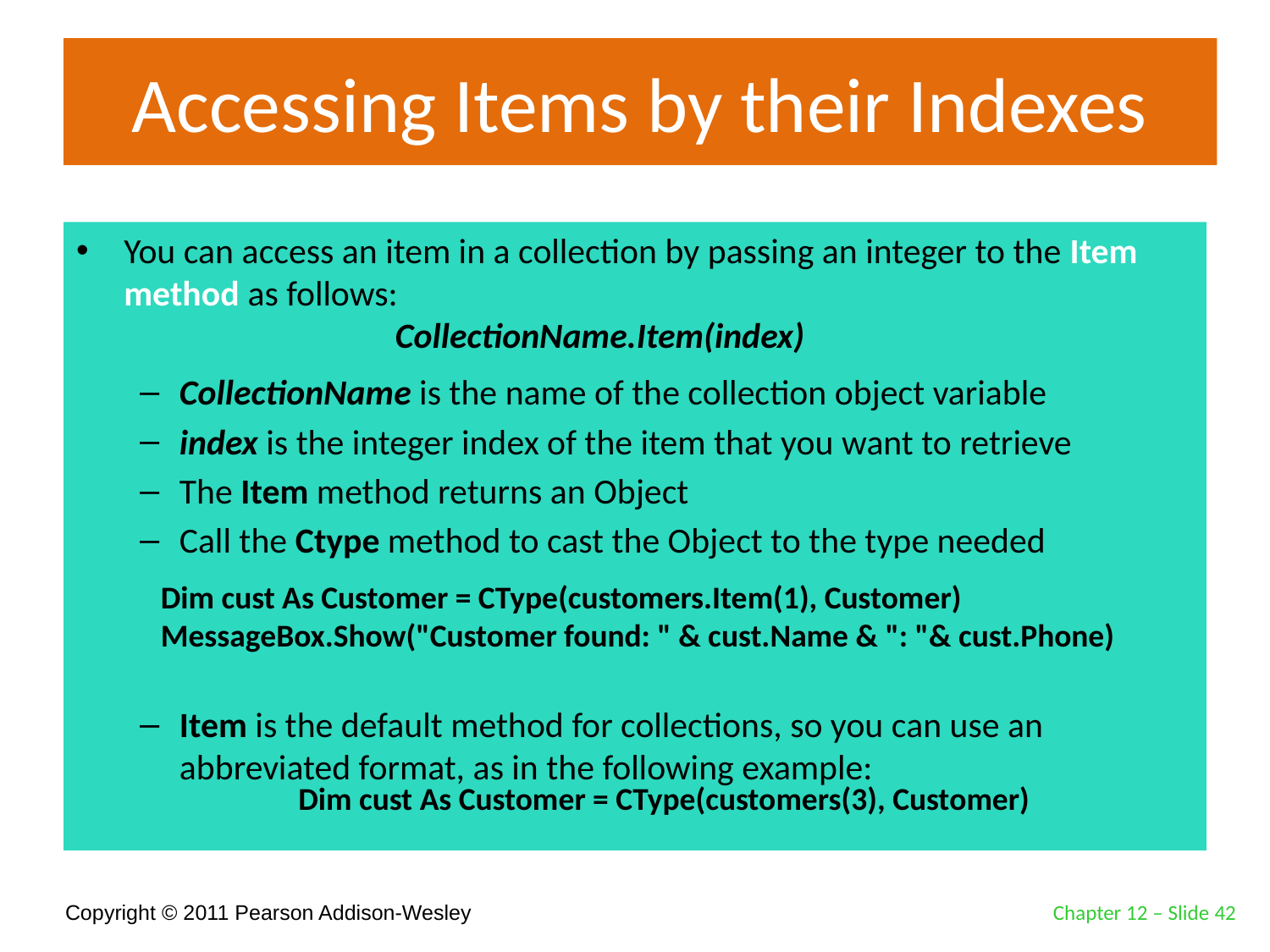

# Accessing Items by their Indexes
You can access an item in a collection by passing an integer to the Item method as follows:

CollectionName is the name of the collection object variable
index is the integer index of the item that you want to retrieve
The Item method returns an Object
Call the Ctype method to cast the Object to the type needed

Item is the default method for collections, so you can use an abbreviated format, as in the following example:

CollectionName.Item(index)
Dim cust As Customer = CType(customers.Item(1), Customer)
MessageBox.Show("Customer found: " & cust.Name & ": "& cust.Phone)
Dim cust As Customer = CType(customers(3), Customer)
Chapter 12 – Slide 42